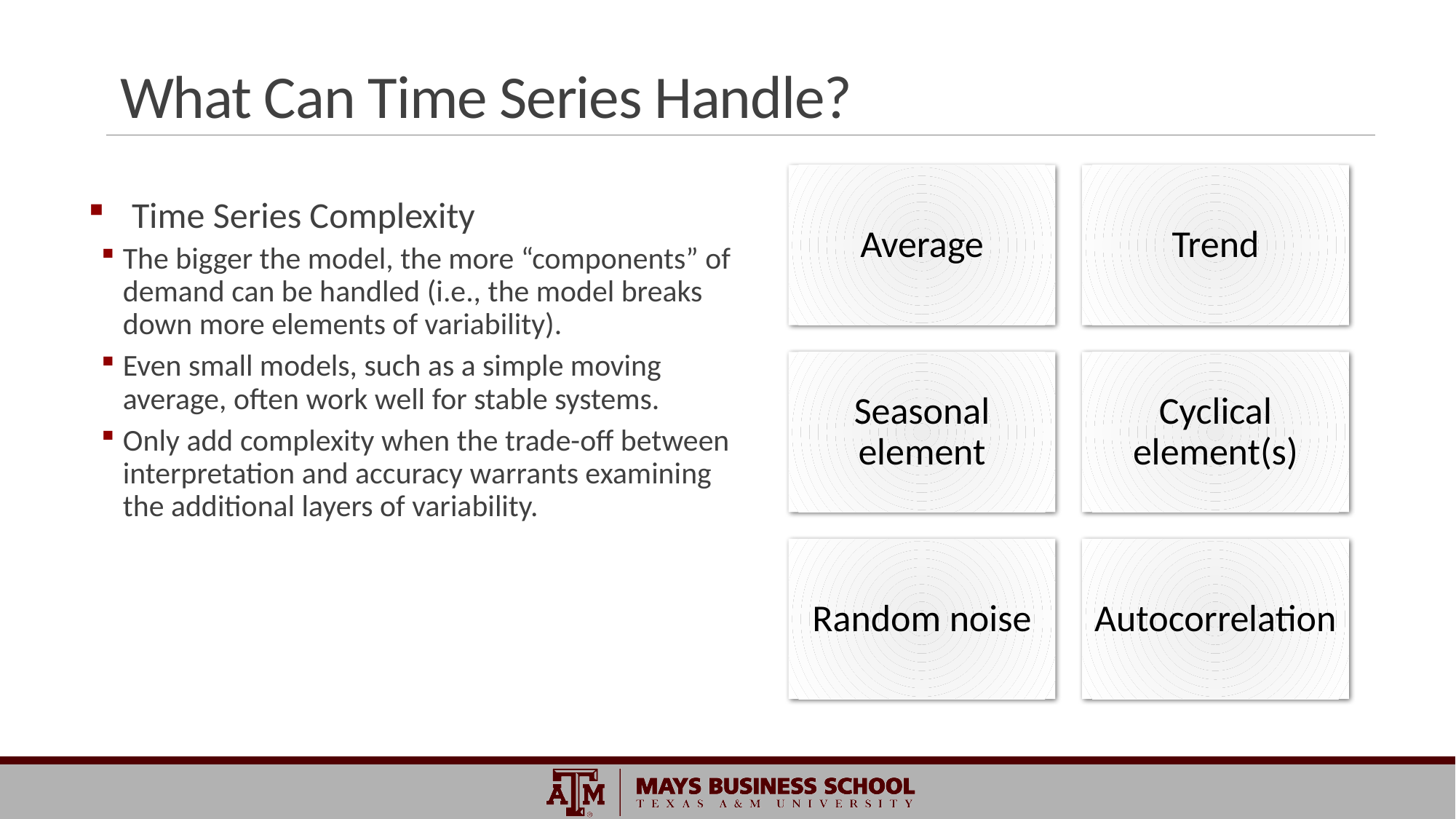

# What Can Time Series Handle?
Average
Trend
Seasonal element
Cyclical element(s)
Random noise
Autocorrelation
Time Series Complexity
The bigger the model, the more “components” of demand can be handled (i.e., the model breaks down more elements of variability).
Even small models, such as a simple moving average, often work well for stable systems.
Only add complexity when the trade-off between interpretation and accuracy warrants examining the additional layers of variability.